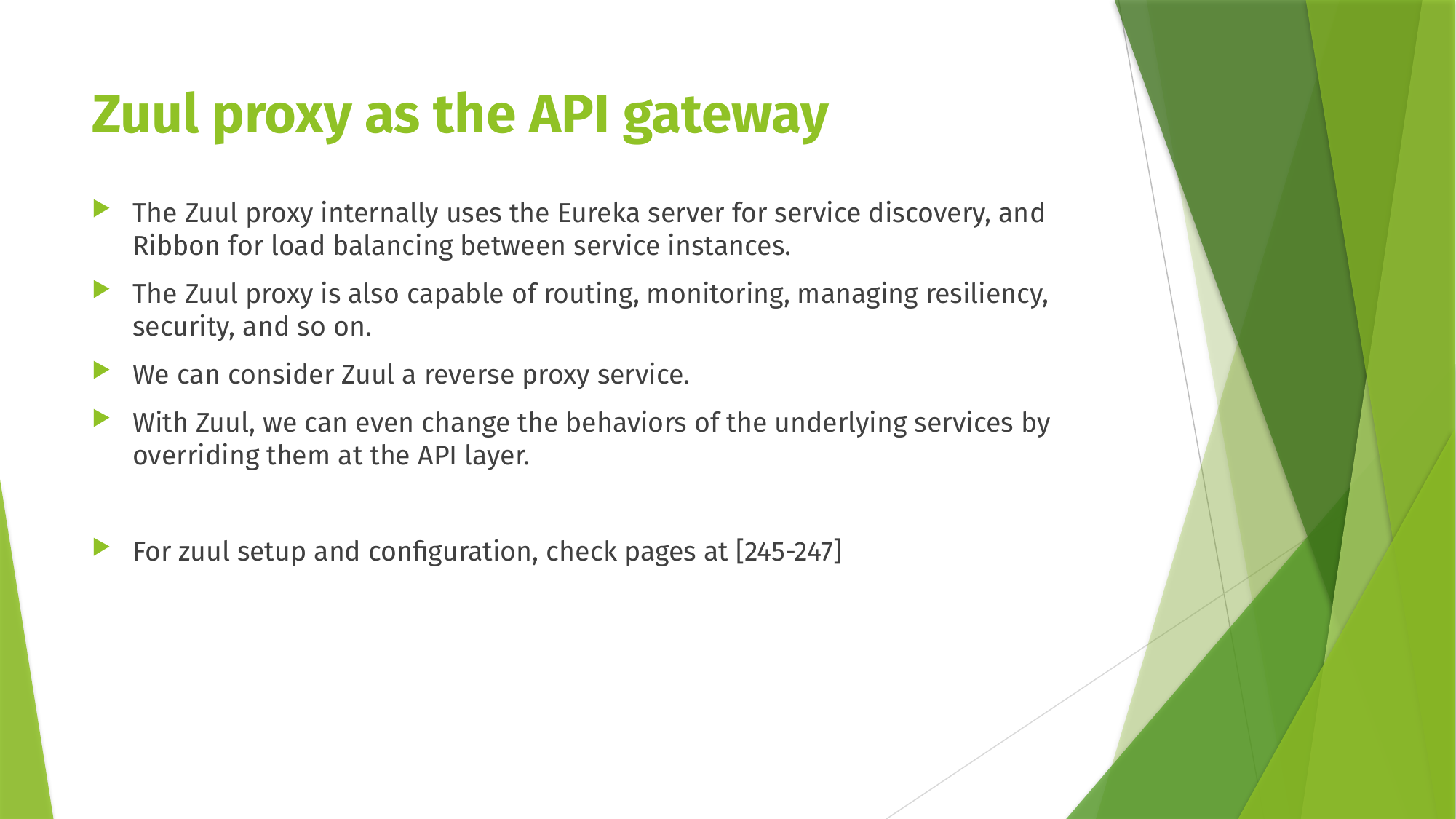

# Zuul proxy as the API gateway
The Zuul proxy internally uses the Eureka server for service discovery, and Ribbon for load balancing between service instances.
The Zuul proxy is also capable of routing, monitoring, managing resiliency, security, and so on.
We can consider Zuul a reverse proxy service.
With Zuul, we can even change the behaviors of the underlying services by overriding them at the API layer.

For zuul setup and configuration, check pages at [245-247]